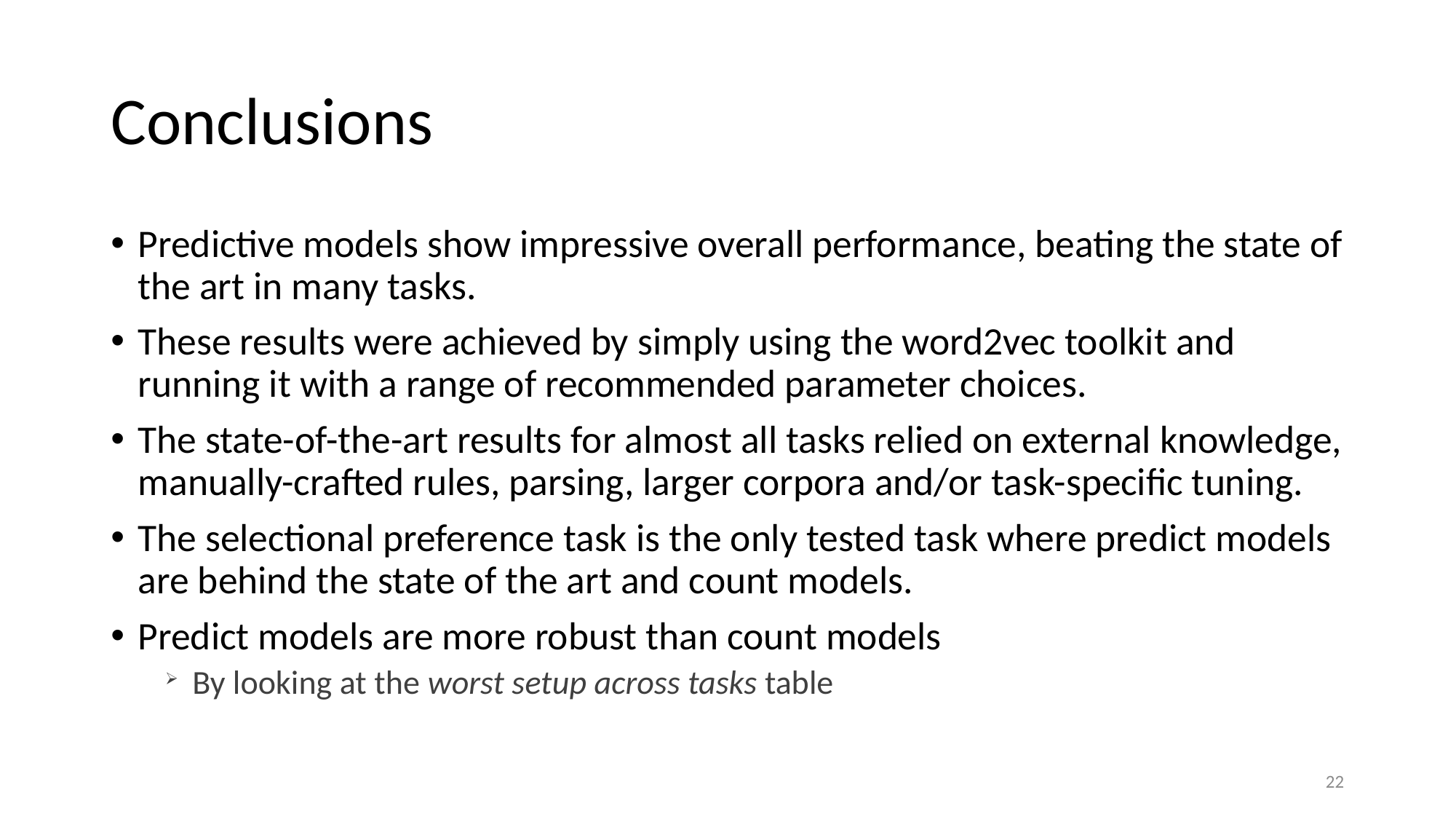

# Conclusions
Predictive models show impressive overall performance, beating the state of the art in many tasks.
These results were achieved by simply using the word2vec toolkit and running it with a range of recommended parameter choices.
The state-of-the-art results for almost all tasks relied on external knowledge, manually-crafted rules, parsing, larger corpora and/or task-specific tuning.
The selectional preference task is the only tested task where predict models are behind the state of the art and count models.
Predict models are more robust than count models
By looking at the worst setup across tasks table

22